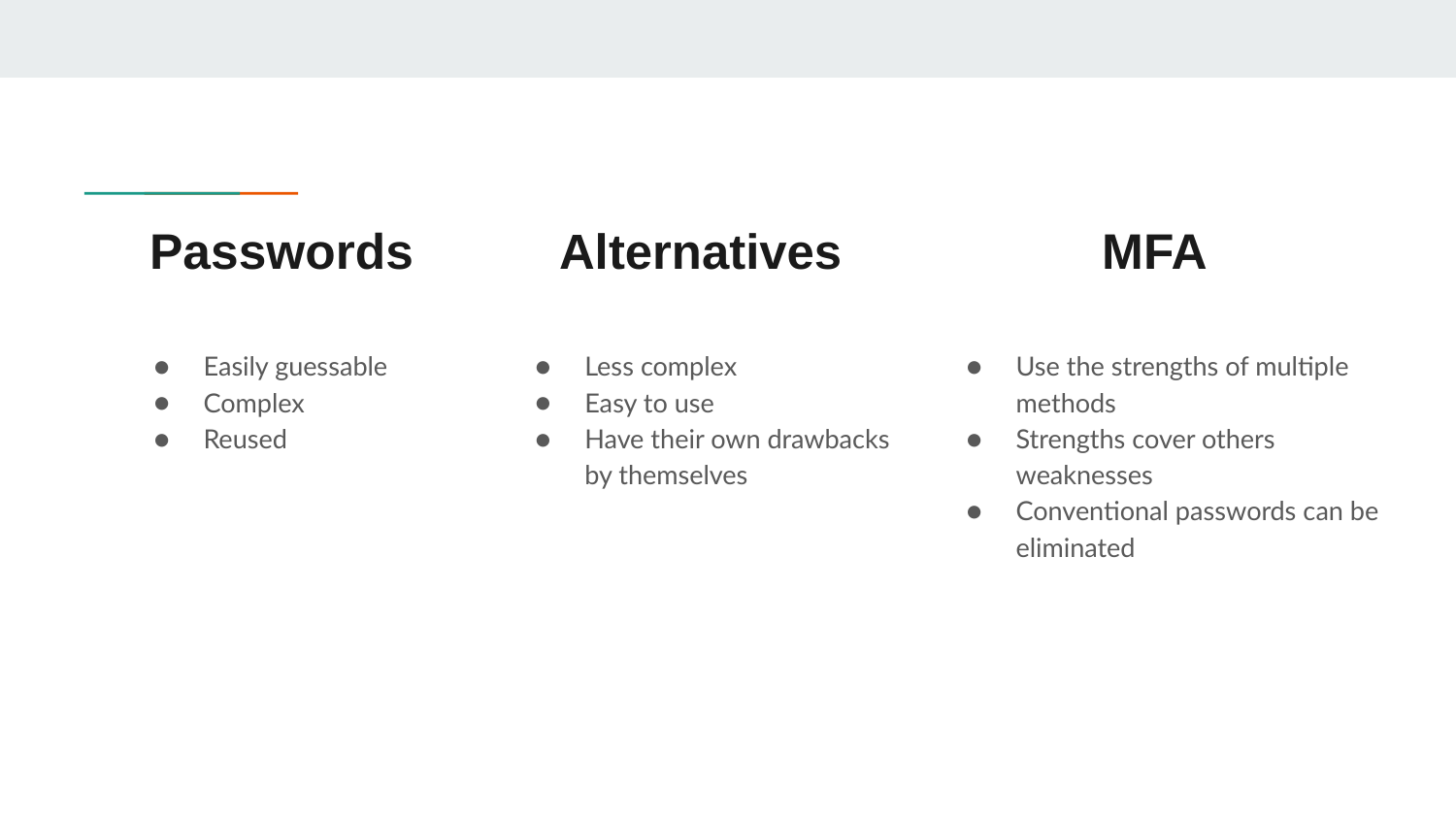

# Passwords
Alternatives
MFA
Easily guessable
Complex
Reused
Less complex
Easy to use
Have their own drawbacks by themselves
Use the strengths of multiple methods
Strengths cover others weaknesses
Conventional passwords can be eliminated